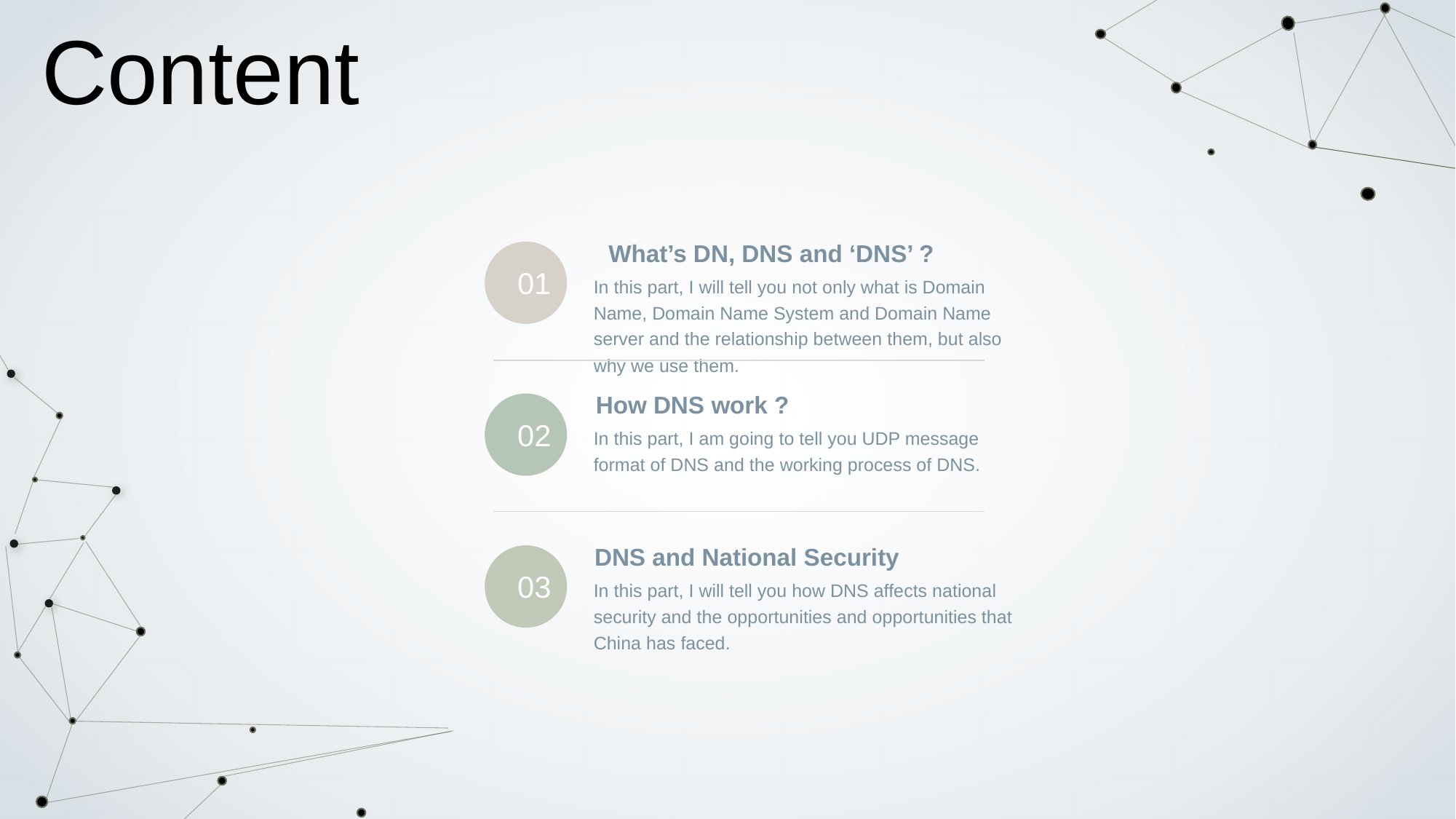

Content

What’s DN, DNS and ‘DNS’ ?

01
In this part, I will tell you not only what is Domain Name, Domain Name System and Domain Name server and the relationship between them, but also why we use them.

How DNS work ?

02

In this part, I am going to tell you UDP message format of DNS and the working process of DNS.

DNS and National Security

03
In this part, I will tell you how DNS affects national security and the opportunities and opportunities that China has faced.